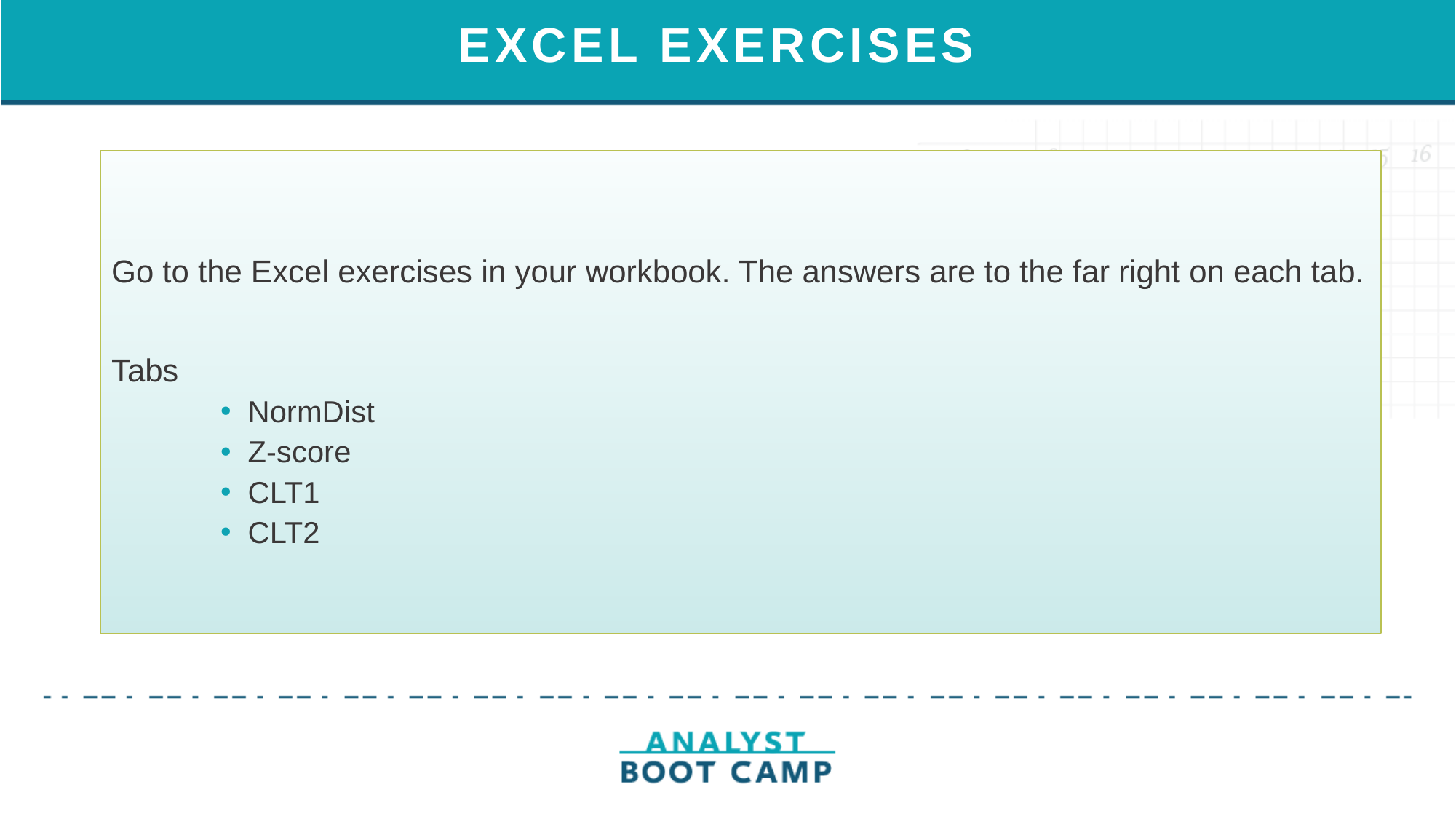

# EXCEL EXERCISES

Go to the Excel exercises in your workbook. The answers are to the far right on each tab.

Tabs
NormDist
Z-score
CLT1
CLT2